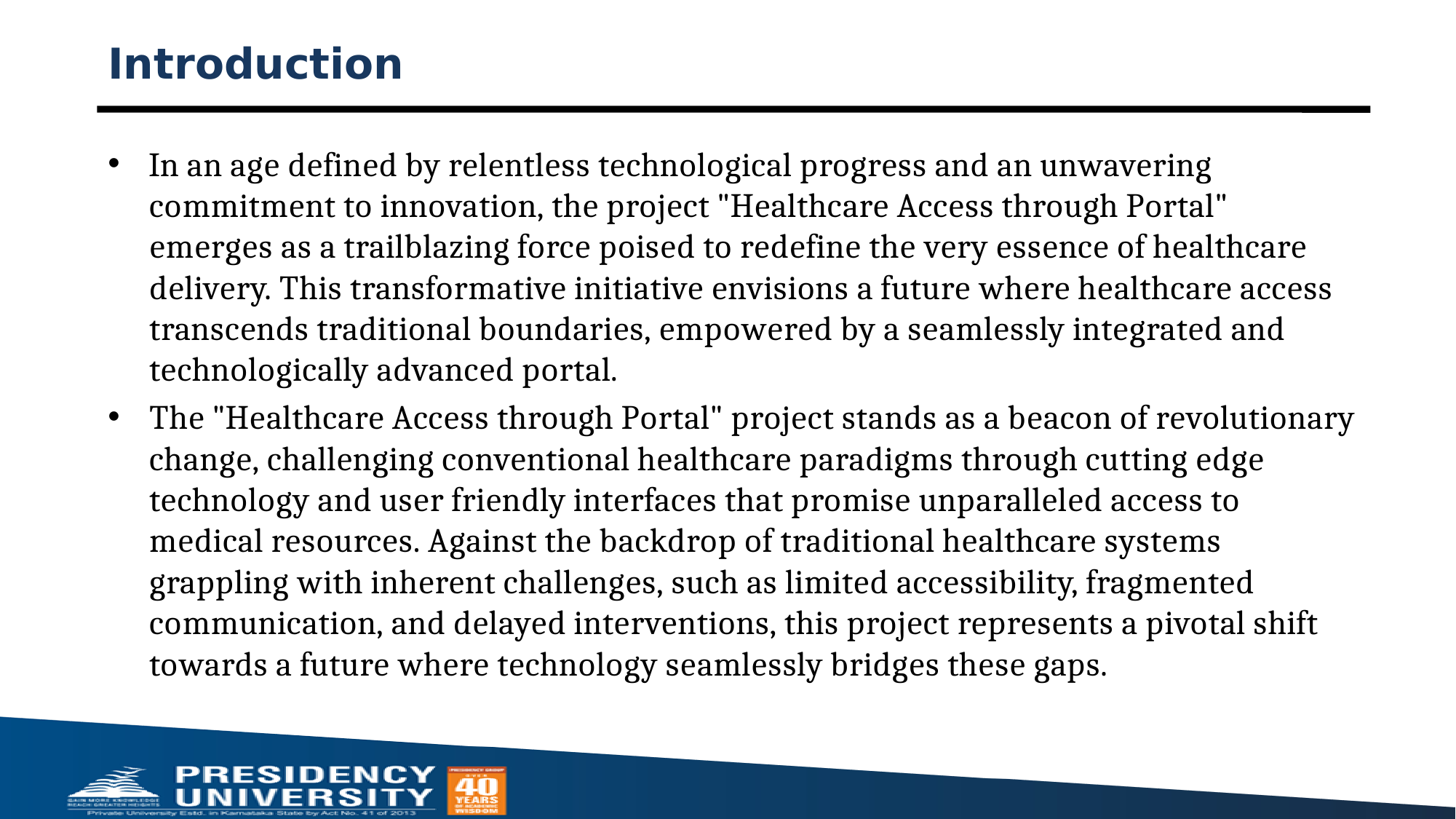

# Introduction
In an age defined by relentless technological progress and an unwavering commitment to innovation, the project "Healthcare Access through Portal" emerges as a trailblazing force poised to redefine the very essence of healthcare delivery. This transformative initiative envisions a future where healthcare access transcends traditional boundaries, empowered by a seamlessly integrated and technologically advanced portal.
The "Healthcare Access through Portal" project stands as a beacon of revolutionary change, challenging conventional healthcare paradigms through cutting edge technology and user friendly interfaces that promise unparalleled access to medical resources. Against the backdrop of traditional healthcare systems grappling with inherent challenges, such as limited accessibility, fragmented communication, and delayed interventions, this project represents a pivotal shift towards a future where technology seamlessly bridges these gaps.